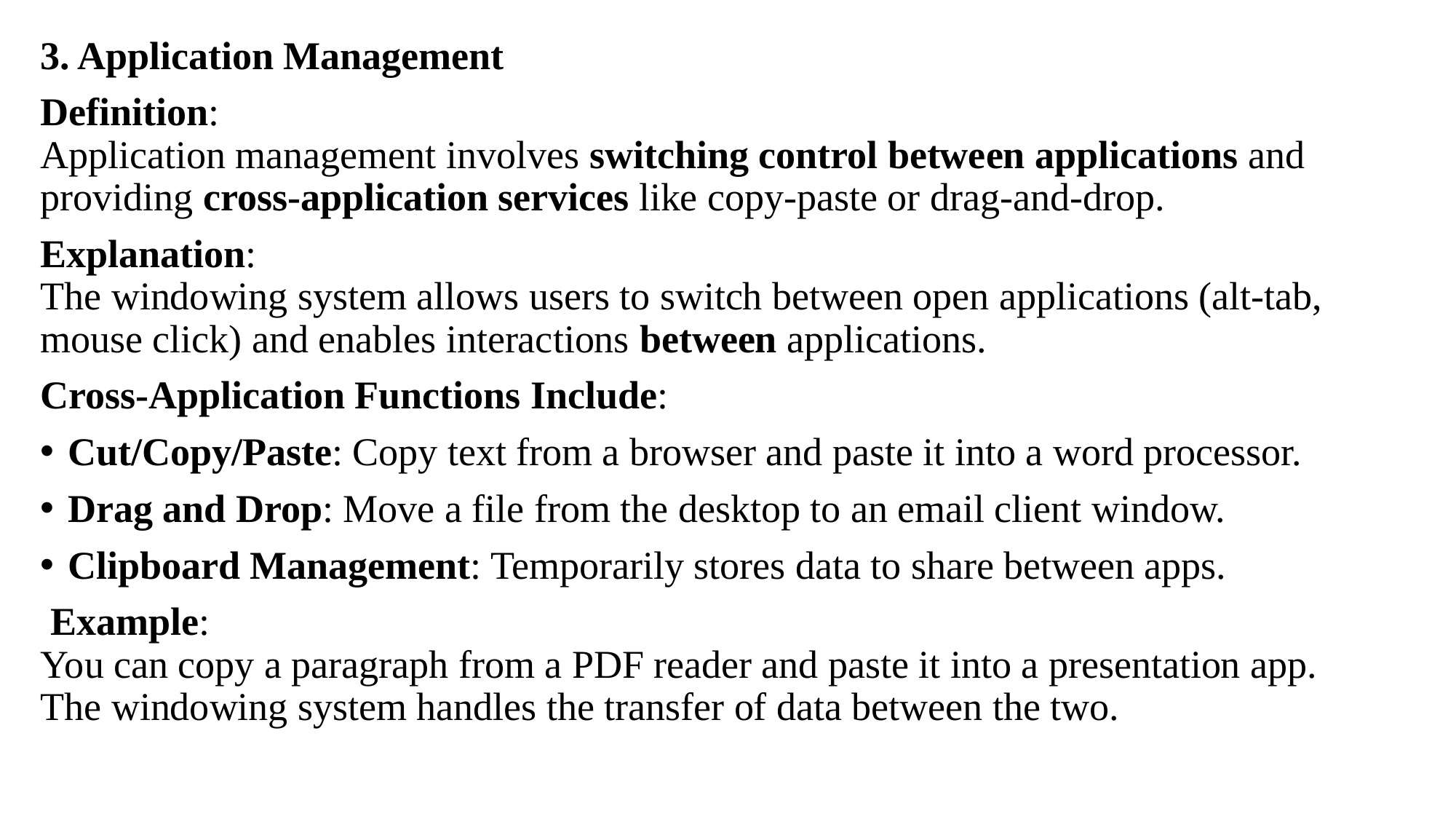

3. Application Management
Definition:
Application management involves switching control between applications and providing cross-application services like copy-paste or drag-and-drop.
Explanation:
The windowing system allows users to switch between open applications (alt-tab, mouse click) and enables interactions between applications.
Cross-Application Functions Include:
Cut/Copy/Paste: Copy text from a browser and paste it into a word processor.
Drag and Drop: Move a file from the desktop to an email client window.
Clipboard Management: Temporarily stores data to share between apps.
 Example:
You can copy a paragraph from a PDF reader and paste it into a presentation app. The windowing system handles the transfer of data between the two.